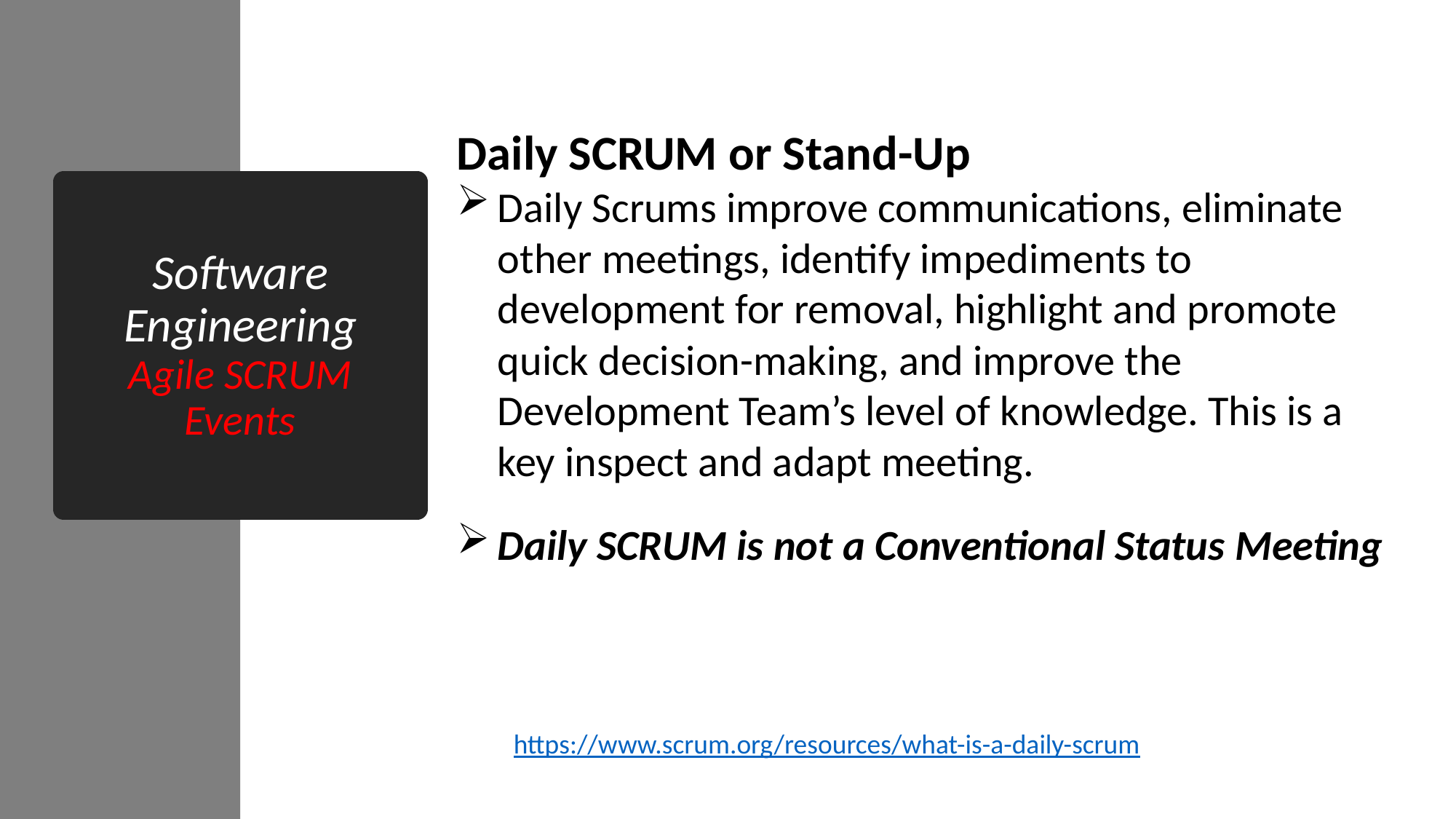

Daily SCRUM or Stand-Up
Daily Scrums improve communications, eliminate other meetings, identify impediments to development for removal, highlight and promote quick decision-making, and improve the Development Team’s level of knowledge. This is a key inspect and adapt meeting.

Daily SCRUM is not a Conventional Status Meeting
# Software Engineering Agile SCRUM Events
https://www.scrum.org/resources/what-is-a-daily-scrum